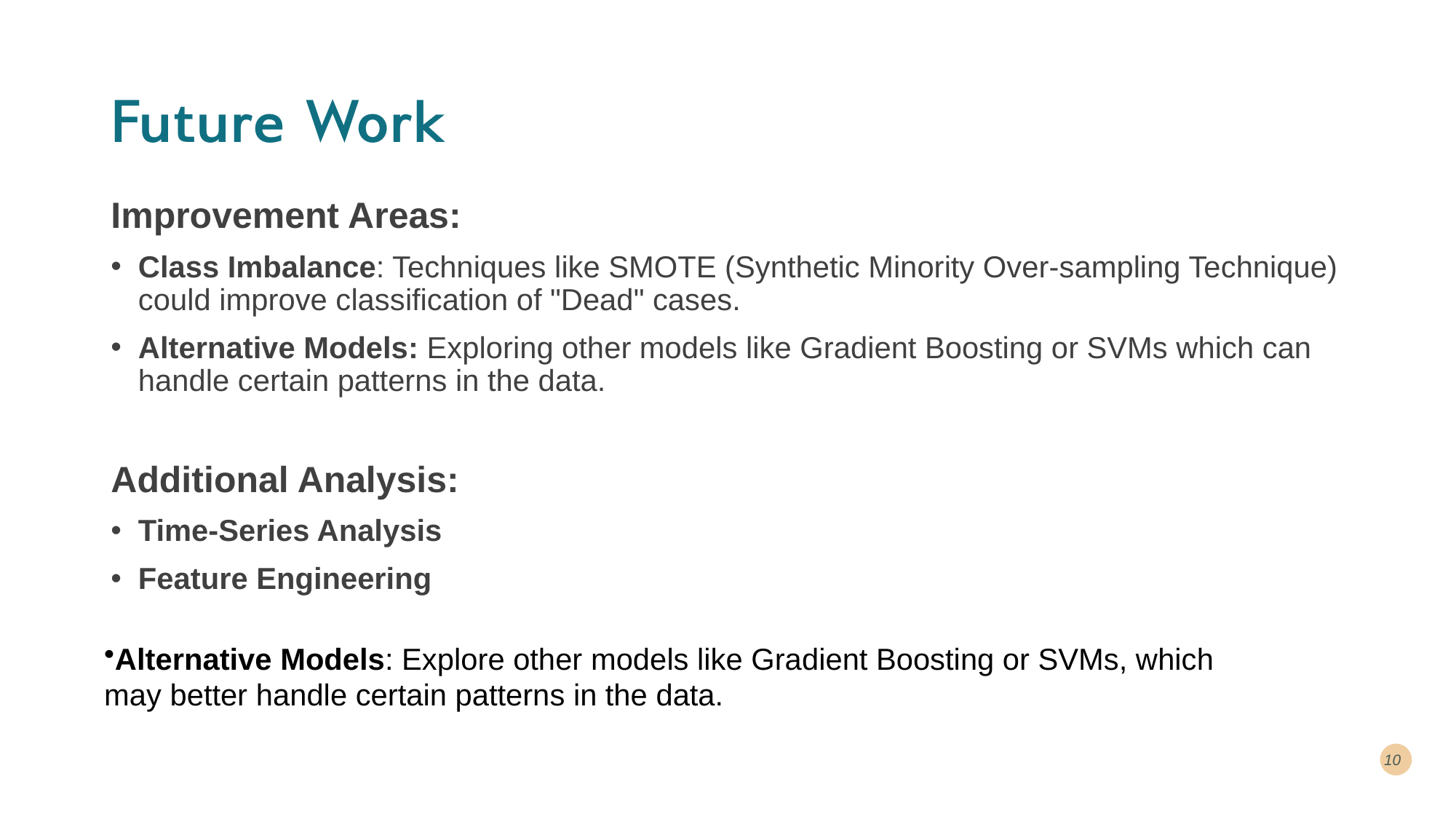

# Future Work
Improvement Areas:
Class Imbalance: Techniques like SMOTE (Synthetic Minority Over-sampling Technique) could improve classification of "Dead" cases.
Alternative Models: Exploring other models like Gradient Boosting or SVMs which can handle certain patterns in the data.

Additional Analysis:
Time-Series Analysis
Feature Engineering

Alternative Models: Explore other models like Gradient Boosting or SVMs, which may better handle certain patterns in the data.

10